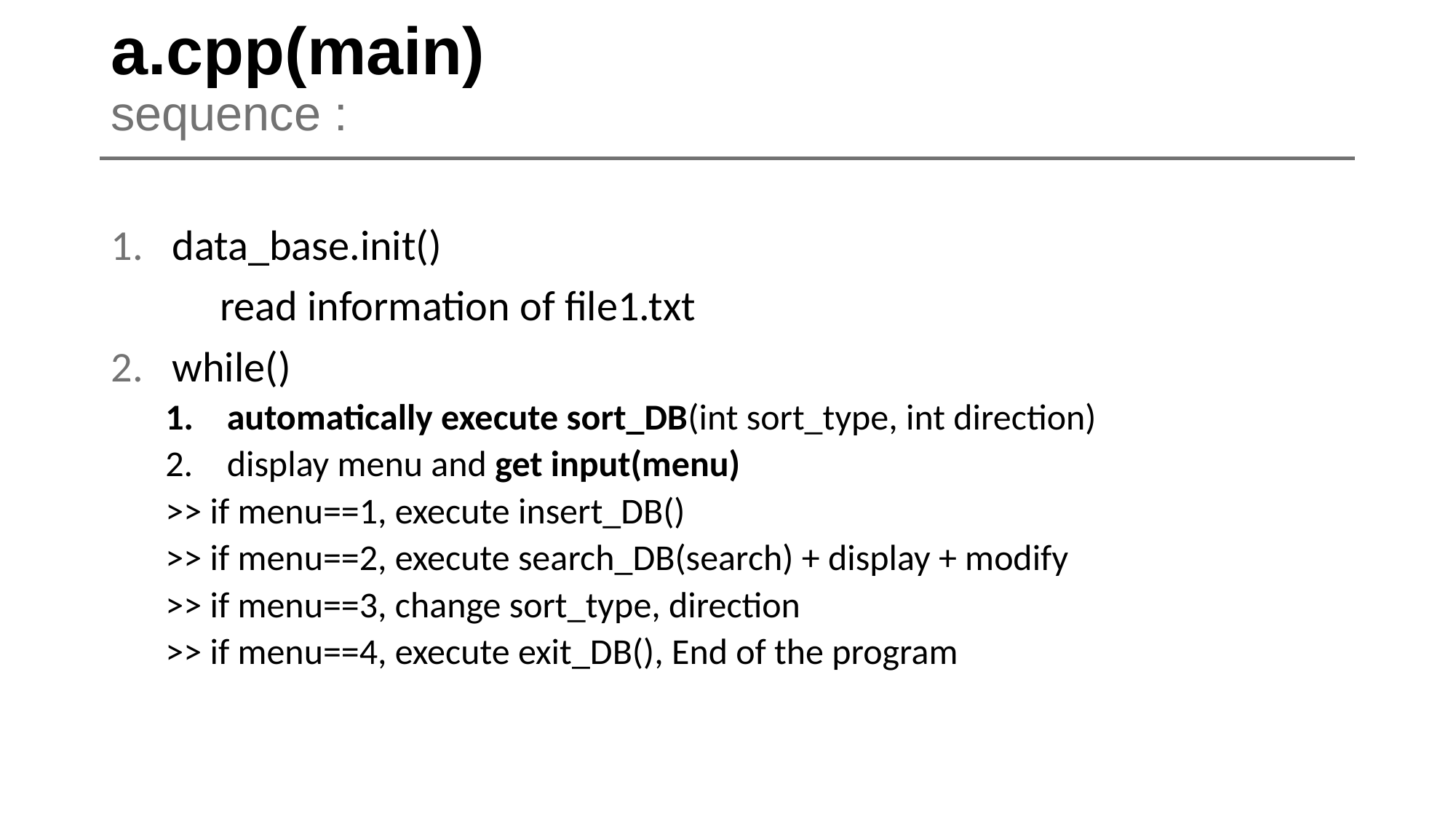

a.cpp(main)
sequence :
data_base.init()
	read information of file1.txt
while()
automatically execute sort_DB(int sort_type, int direction)
display menu and get input(menu)
>> if menu==1, execute insert_DB()
>> if menu==2, execute search_DB(search) + display + modify
>> if menu==3, change sort_type, direction
>> if menu==4, execute exit_DB(), End of the program